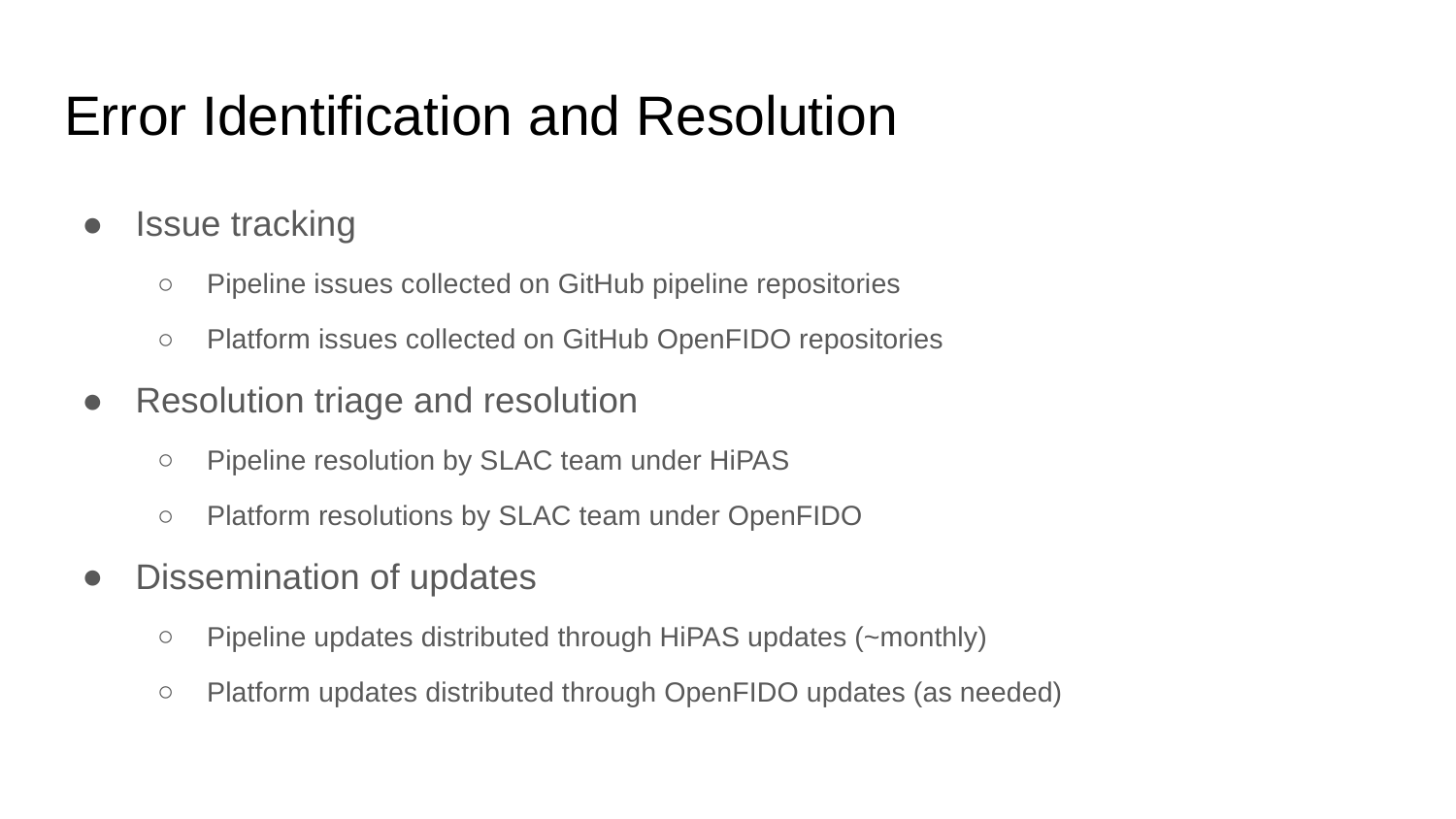

# Error Identification and Resolution
Issue tracking
Pipeline issues collected on GitHub pipeline repositories
Platform issues collected on GitHub OpenFIDO repositories
Resolution triage and resolution
Pipeline resolution by SLAC team under HiPAS
Platform resolutions by SLAC team under OpenFIDO
Dissemination of updates
Pipeline updates distributed through HiPAS updates (~monthly)
Platform updates distributed through OpenFIDO updates (as needed)